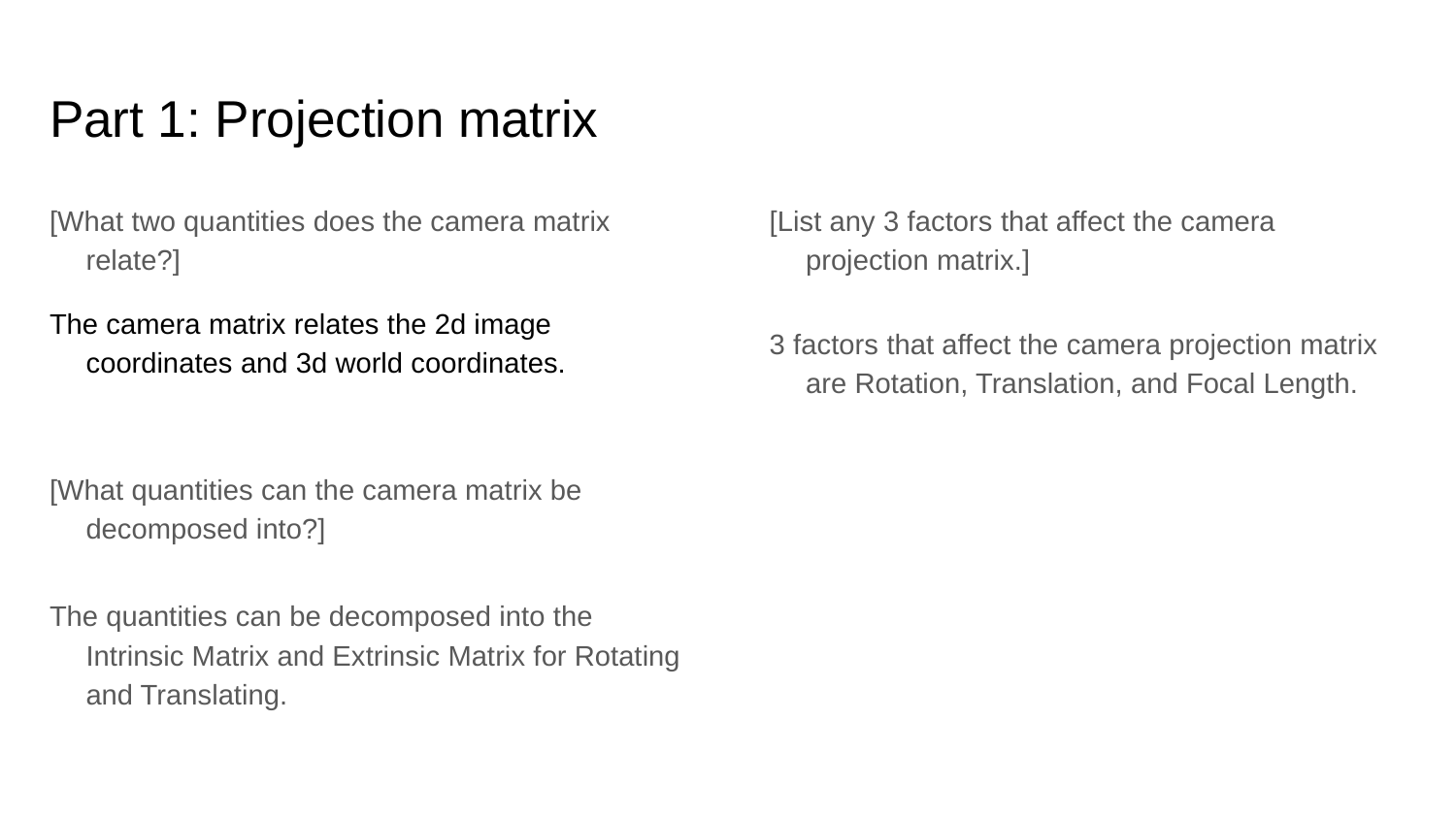

# Part 1: Projection matrix
[What two quantities does the camera matrix relate?]
The camera matrix relates the 2d image coordinates and 3d world coordinates.

[What quantities can the camera matrix be decomposed into?]
The quantities can be decomposed into the Intrinsic Matrix and Extrinsic Matrix for Rotating and Translating.
[List any 3 factors that affect the camera projection matrix.]
3 factors that affect the camera projection matrix are Rotation, Translation, and Focal Length.